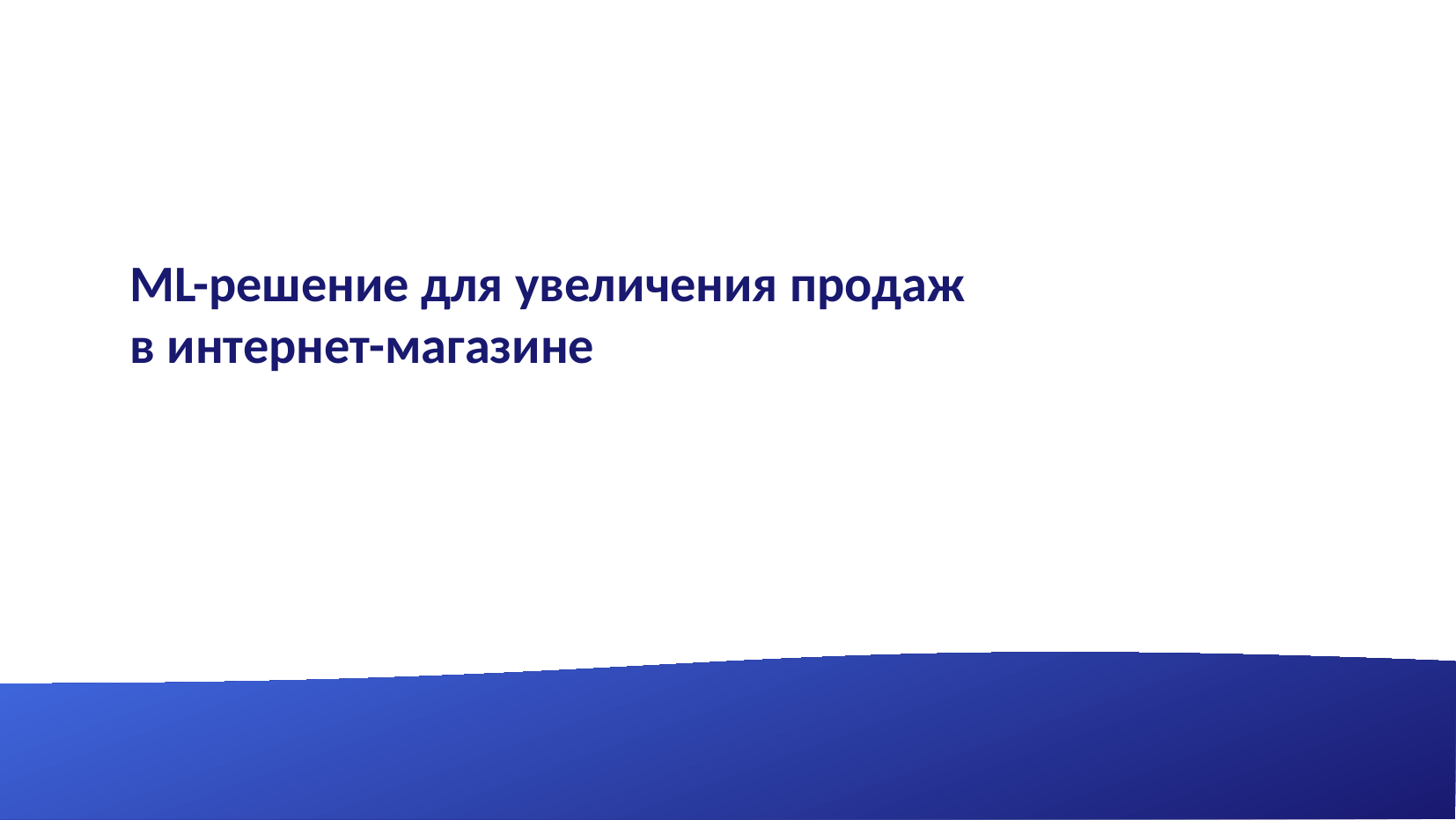

# ML-решение для увеличения продаж в интернет-магазине